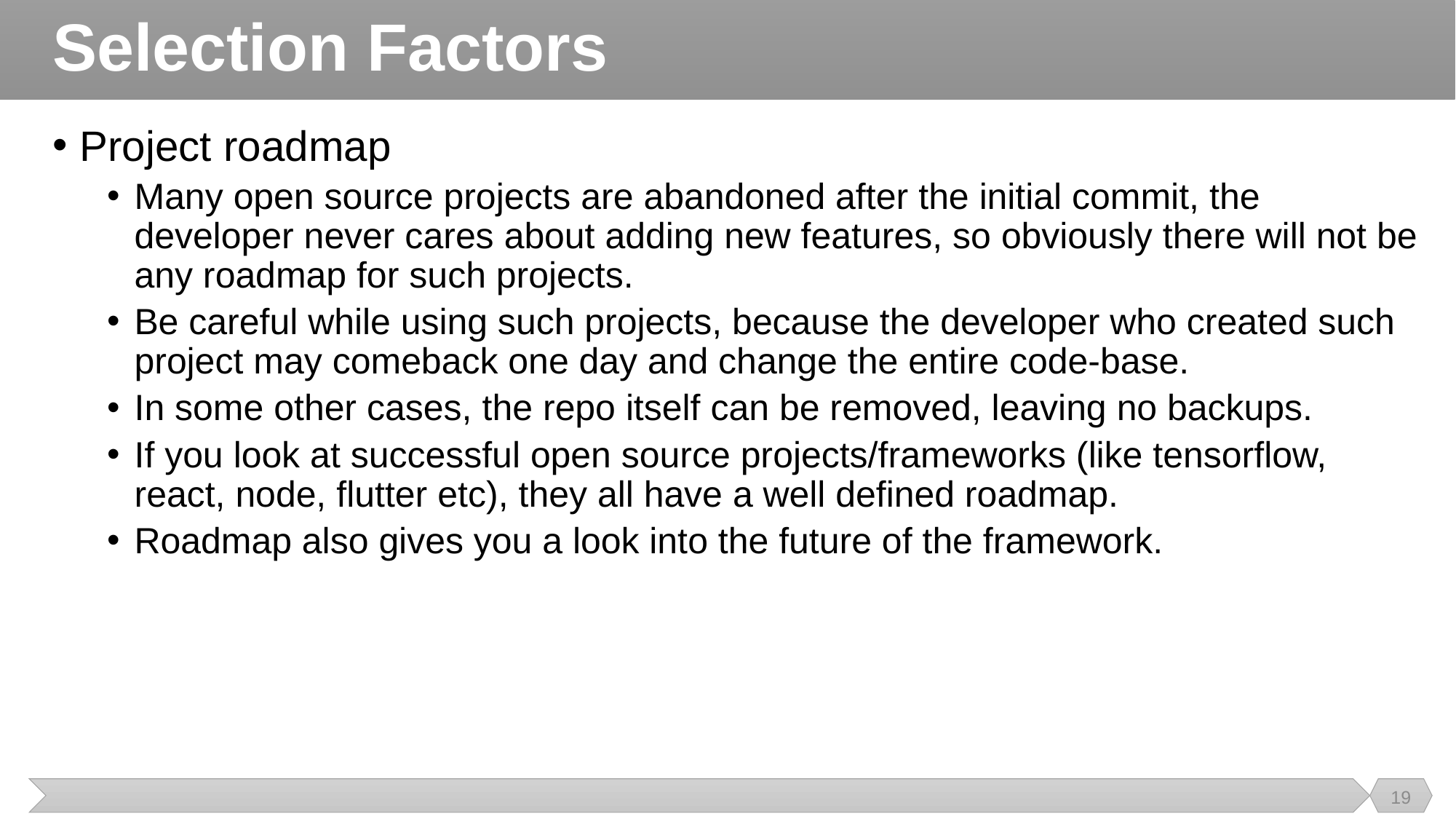

# Selection Factors
Project roadmap
Many open source projects are abandoned after the initial commit, the developer never cares about adding new features, so obviously there will not be any roadmap for such projects.
Be careful while using such projects, because the developer who created such project may comeback one day and change the entire code-base.
In some other cases, the repo itself can be removed, leaving no backups.
If you look at successful open source projects/frameworks (like tensorflow, react, node, flutter etc), they all have a well defined roadmap.
Roadmap also gives you a look into the future of the framework.
19